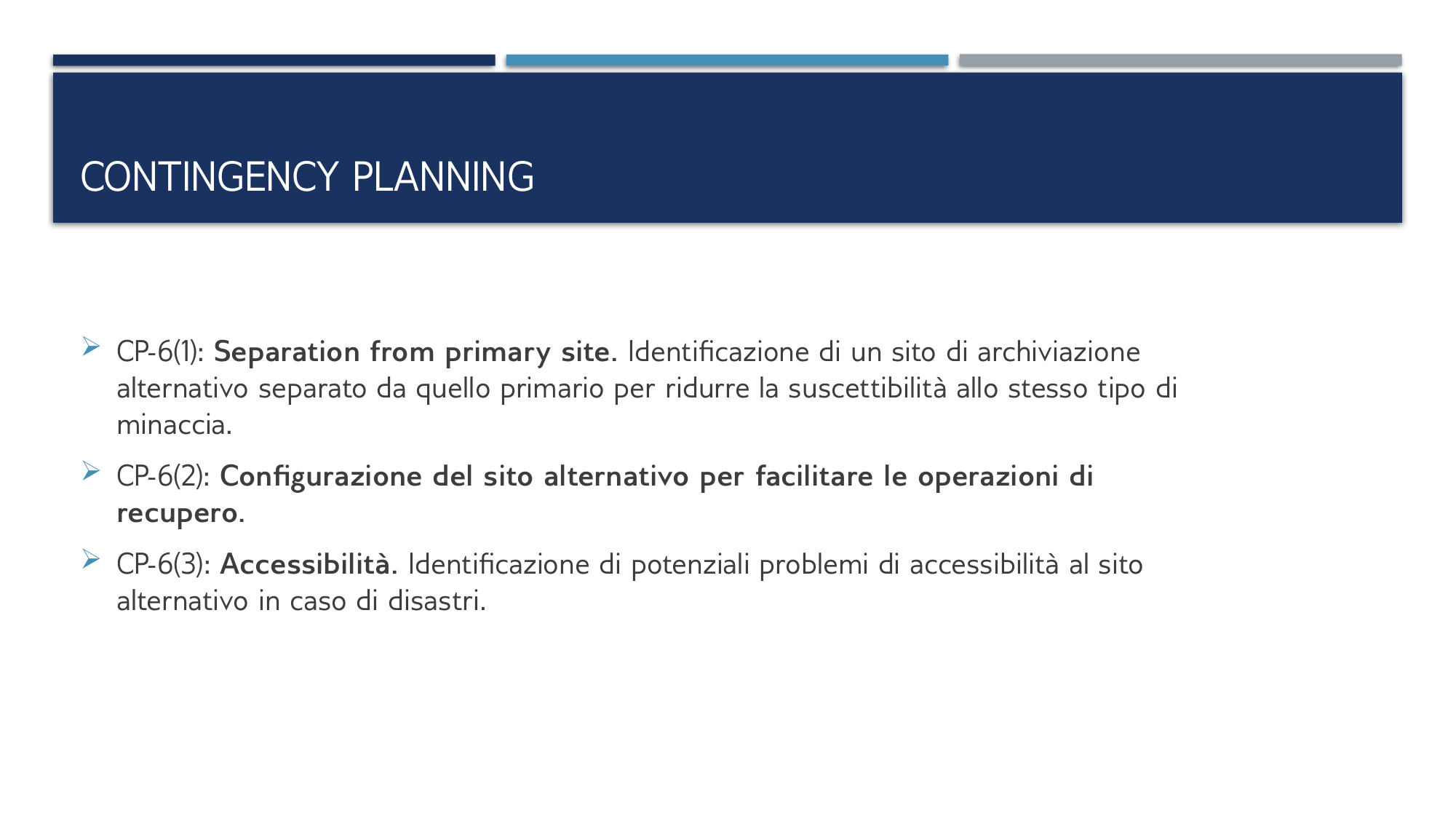

# CONTINGENCY PLANNING
CP-6(1): Separation from primary site. Identificazione di un sito di archiviazione alternativo separato da quello primario per ridurre la suscettibilità allo stesso tipo di minaccia.
CP-6(2): Configurazione del sito alternativo per facilitare le operazioni di recupero.
CP-6(3): Accessibilità. Identificazione di potenziali problemi di accessibilità al sito alternativo in caso di disastri.